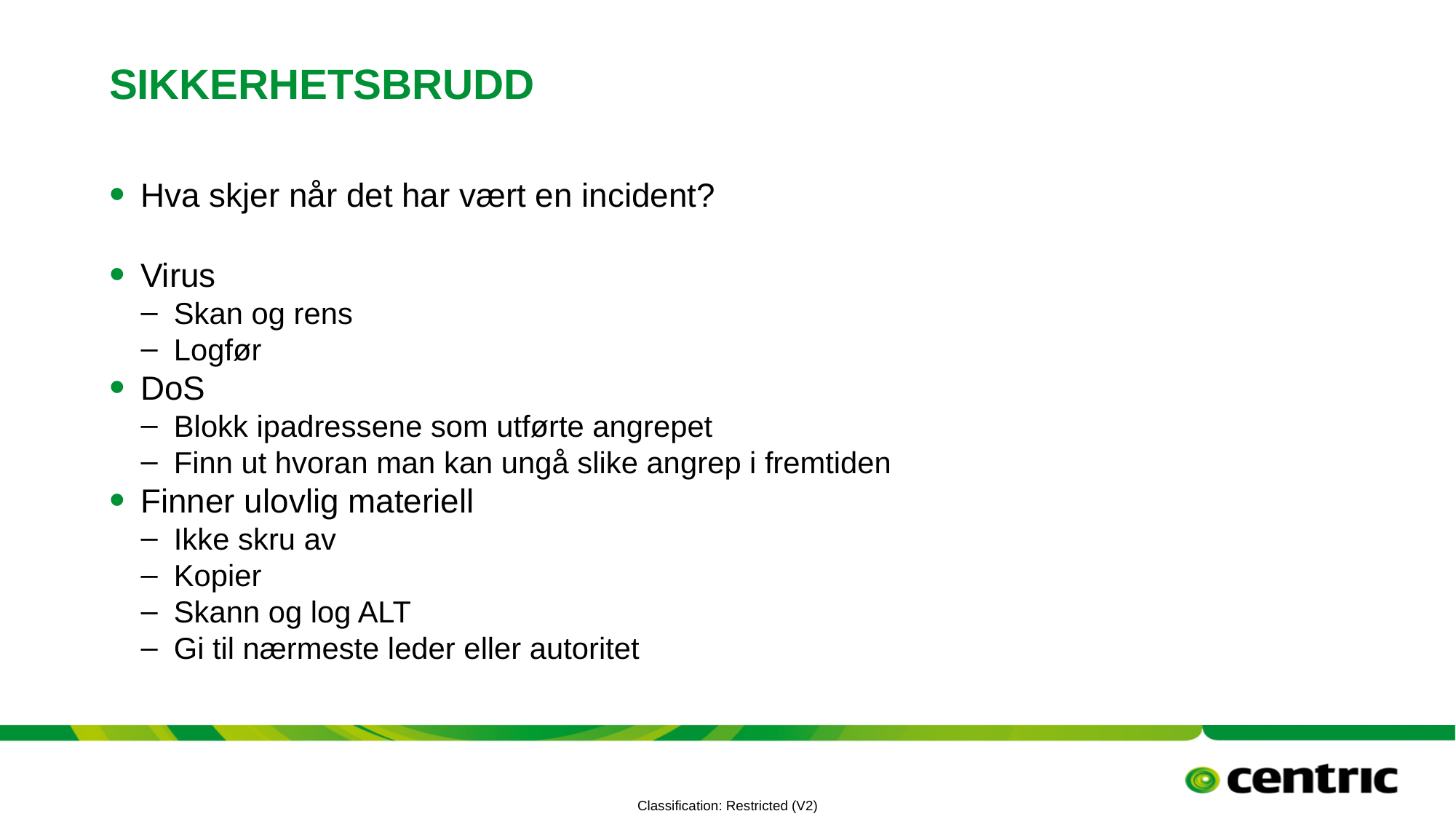

# Sikkerhetsbrudd
Hva skjer når det har vært en incident?

Virus
Skan og rens
Logfør
DoS
Blokk ipadressene som utførte angrepet
Finn ut hvoran man kan ungå slike angrep i fremtiden
Finner ulovlig materiell
Ikke skru av
Kopier
Skann og log ALT
Gi til nærmeste leder eller autoritet